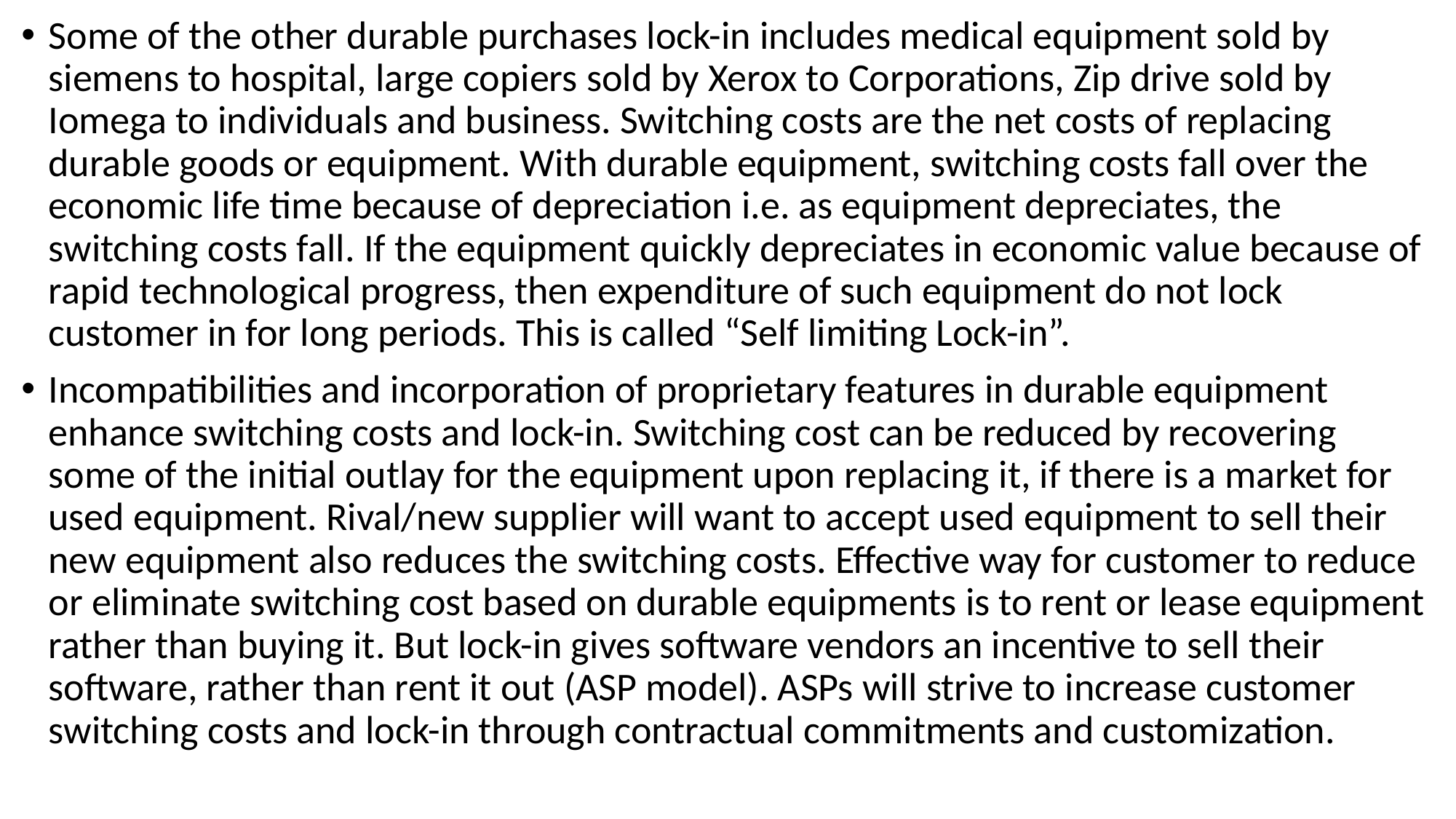

Some of the other durable purchases lock-in includes medical equipment sold by siemens to hospital, large copiers sold by Xerox to Corporations, Zip drive sold by Iomega to individuals and business. Switching costs are the net costs of replacing durable goods or equipment. With durable equipment, switching costs fall over the economic life time because of depreciation i.e. as equipment depreciates, the switching costs fall. If the equipment quickly depreciates in economic value because of rapid technological progress, then expenditure of such equipment do not lock customer in for long periods. This is called “Self limiting Lock-in”.
Incompatibilities and incorporation of proprietary features in durable equipment enhance switching costs and lock-in. Switching cost can be reduced by recovering some of the initial outlay for the equipment upon replacing it, if there is a market for used equipment. Rival/new supplier will want to accept used equipment to sell their new equipment also reduces the switching costs. Effective way for customer to reduce or eliminate switching cost based on durable equipments is to rent or lease equipment rather than buying it. But lock-in gives software vendors an incentive to sell their software, rather than rent it out (ASP model). ASPs will strive to increase customer switching costs and lock-in through contractual commitments and customization.